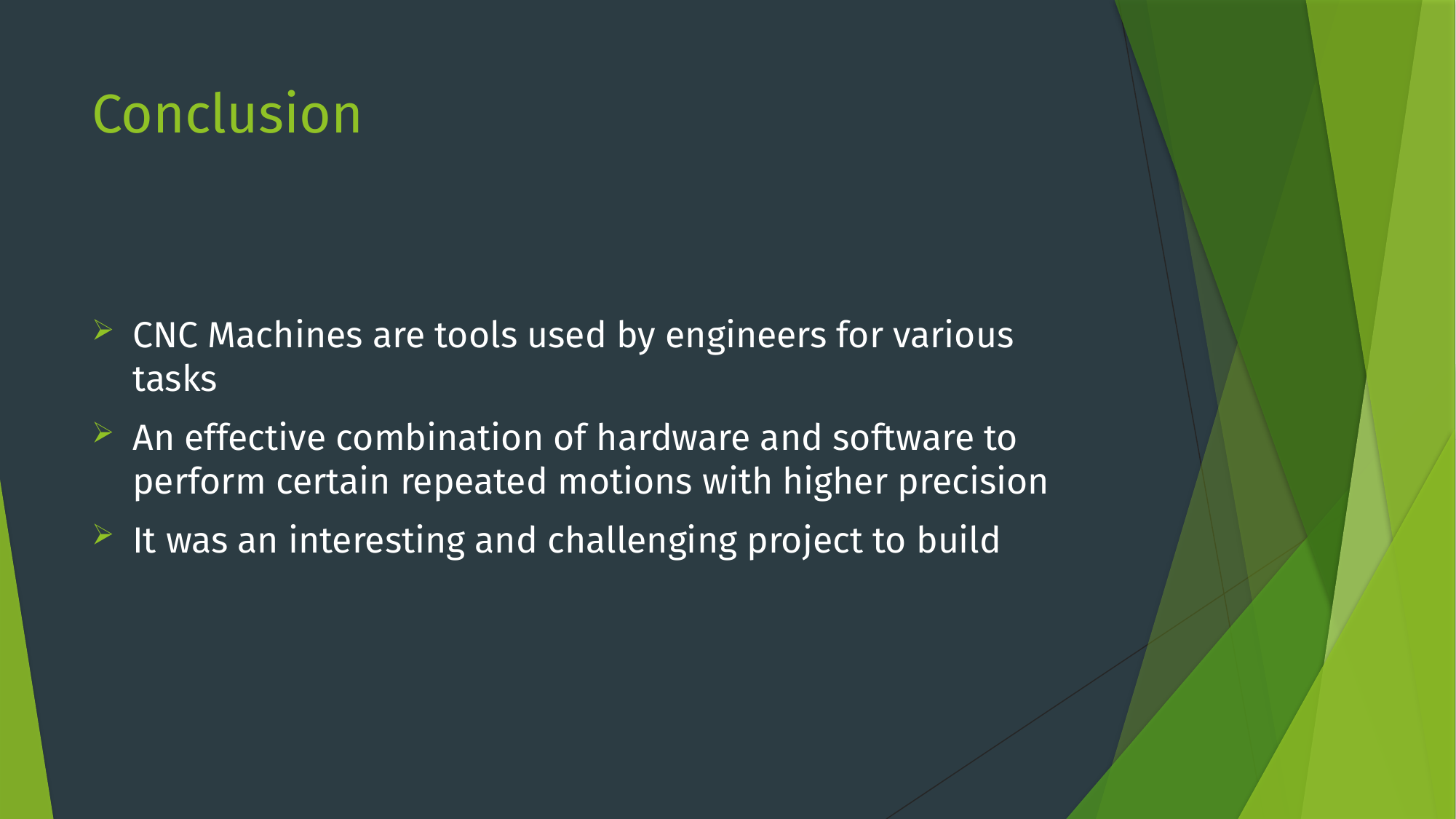

# Conclusion

CNC Machines are tools used by engineers for various tasks
An effective combination of hardware and software to perform certain repeated motions with higher precision
It was an interesting and challenging project to build